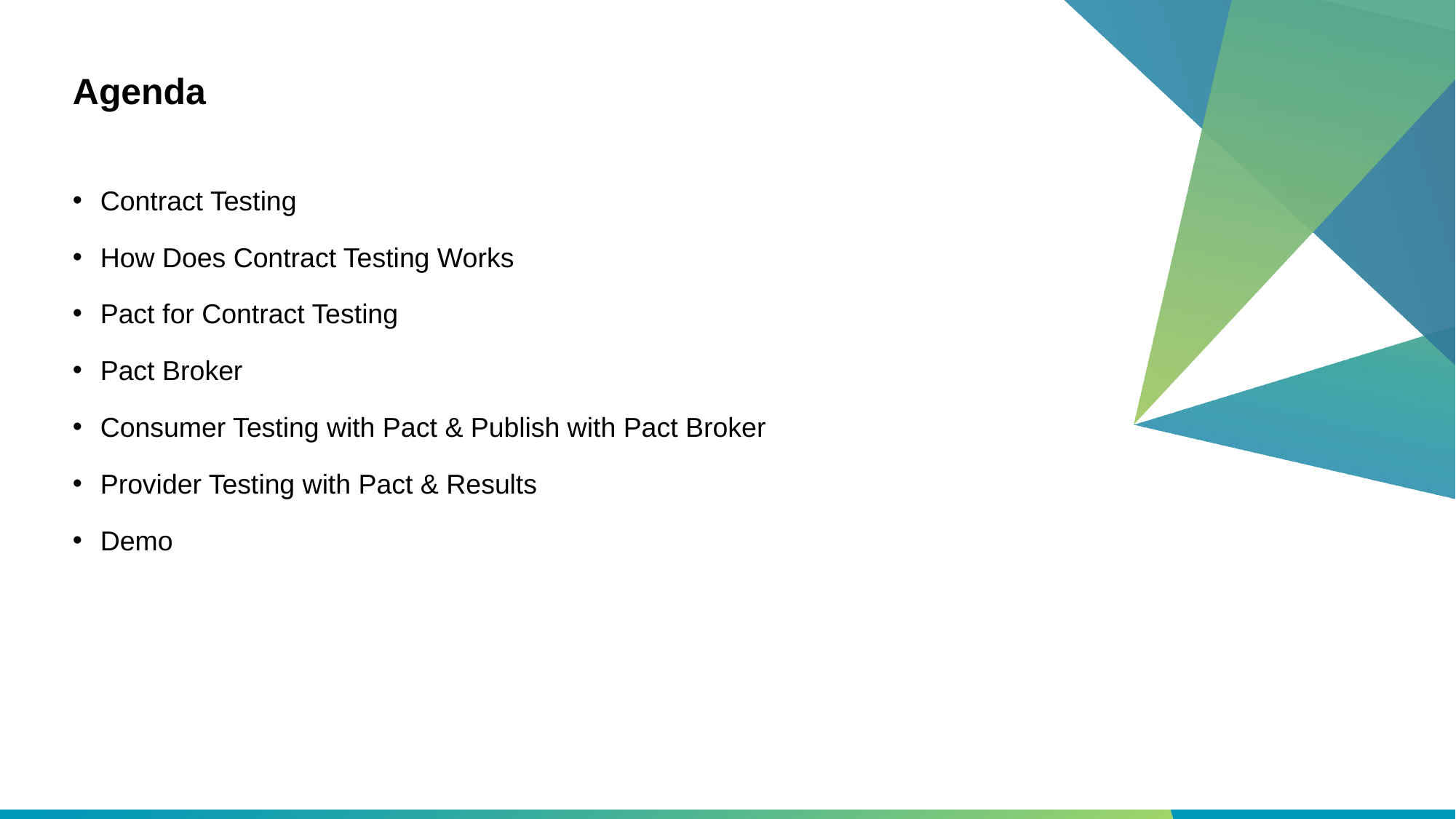

# Agenda
Contract Testing
How Does Contract Testing Works
Pact for Contract Testing
Pact Broker
Consumer Testing with Pact & Publish with Pact Broker
Provider Testing with Pact & Results
Demo